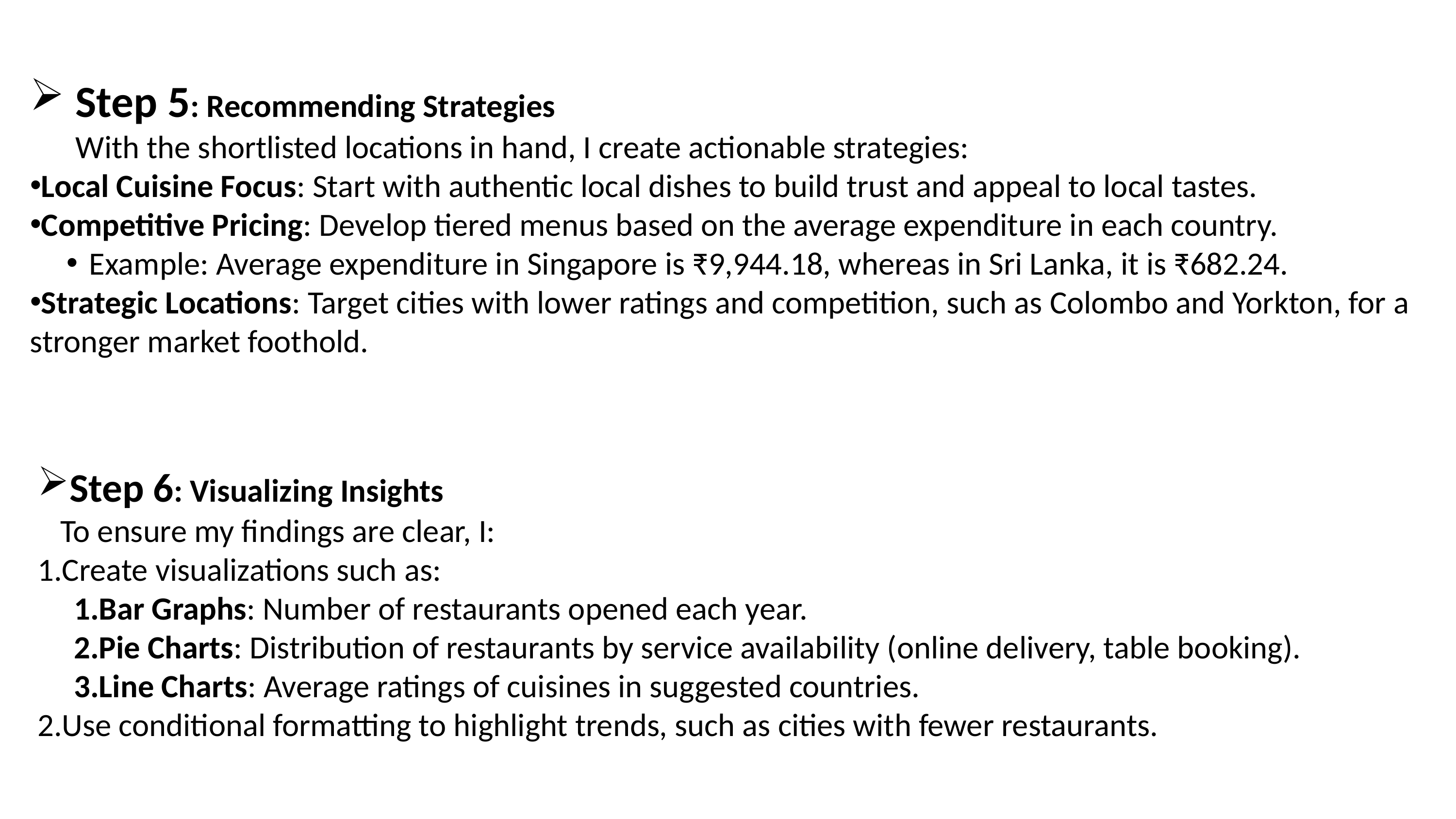

Step 5: Recommending Strategies
With the shortlisted locations in hand, I create actionable strategies:
Local Cuisine Focus: Start with authentic local dishes to build trust and appeal to local tastes.
Competitive Pricing: Develop tiered menus based on the average expenditure in each country.
Example: Average expenditure in Singapore is ₹9,944.18, whereas in Sri Lanka, it is ₹682.24.
Strategic Locations: Target cities with lower ratings and competition, such as Colombo and Yorkton, for a stronger market foothold.
Step 6: Visualizing Insights
To ensure my findings are clear, I:
Create visualizations such as:
Bar Graphs: Number of restaurants opened each year.
Pie Charts: Distribution of restaurants by service availability (online delivery, table booking).
Line Charts: Average ratings of cuisines in suggested countries.
Use conditional formatting to highlight trends, such as cities with fewer restaurants.